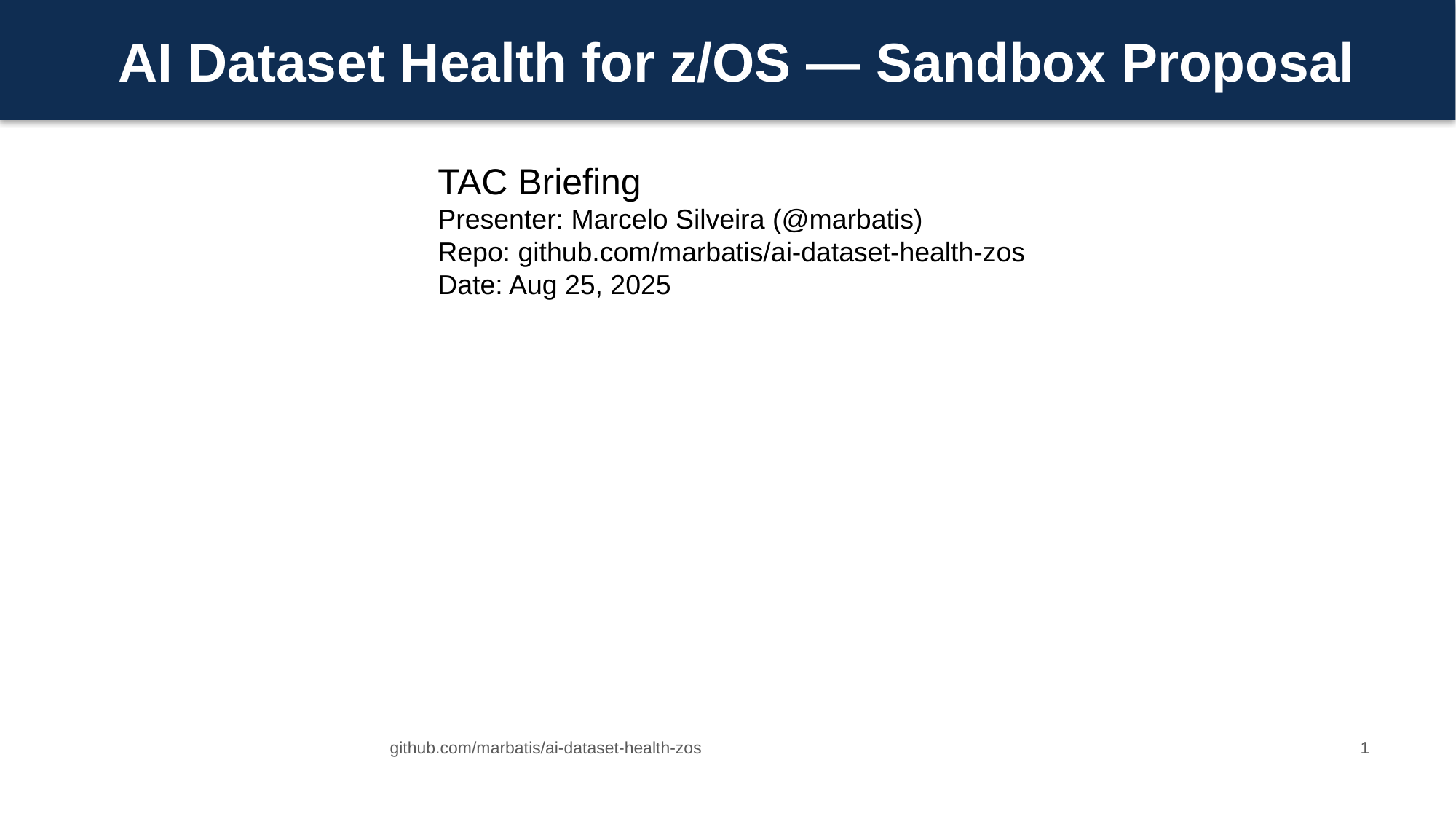

AI Dataset Health for z/OS — Sandbox Proposal
TAC Briefing
Presenter: Marcelo Silveira (@marbatis)
Repo: github.com/marbatis/ai-dataset-health-zos
Date: Aug 25, 2025
github.com/marbatis/ai-dataset-health-zos
1